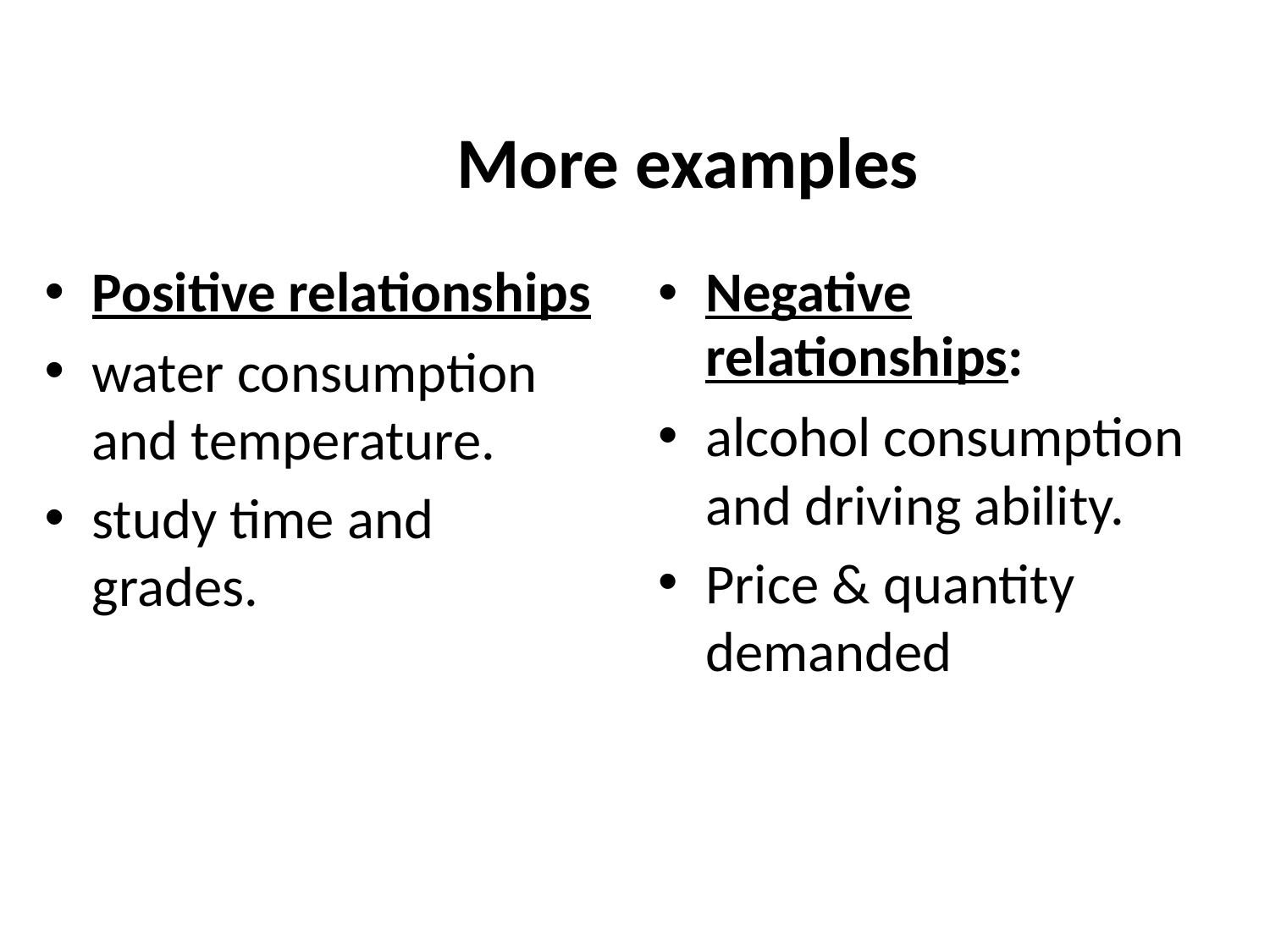

# More examples
Positive relationships
water consumption and temperature.
study time and grades.
Negative relationships:
alcohol consumption and driving ability.
Price & quantity demanded